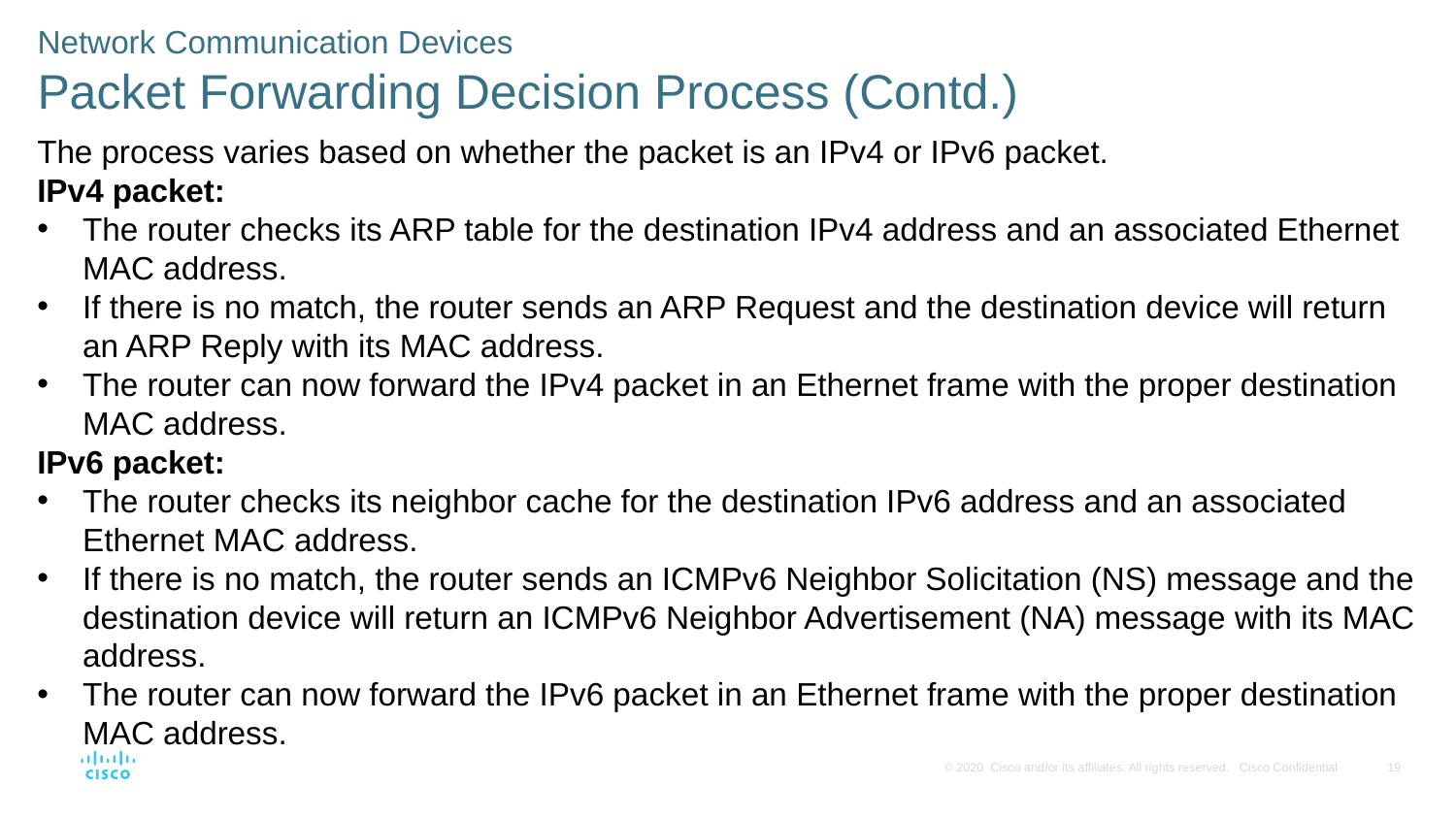

Network Communication Devices
Packet Forwarding Decision Process (Contd.)
The process varies based on whether the packet is an IPv4 or IPv6 packet.
IPv4 packet:
The router checks its ARP table for the destination IPv4 address and an associated Ethernet MAC address.
If there is no match, the router sends an ARP Request and the destination device will return an ARP Reply with its MAC address.
The router can now forward the IPv4 packet in an Ethernet frame with the proper destination MAC address.
IPv6 packet:
The router checks its neighbor cache for the destination IPv6 address and an associated Ethernet MAC address.
If there is no match, the router sends an ICMPv6 Neighbor Solicitation (NS) message and the destination device will return an ICMPv6 Neighbor Advertisement (NA) message with its MAC address.
The router can now forward the IPv6 packet in an Ethernet frame with the proper destination MAC address.